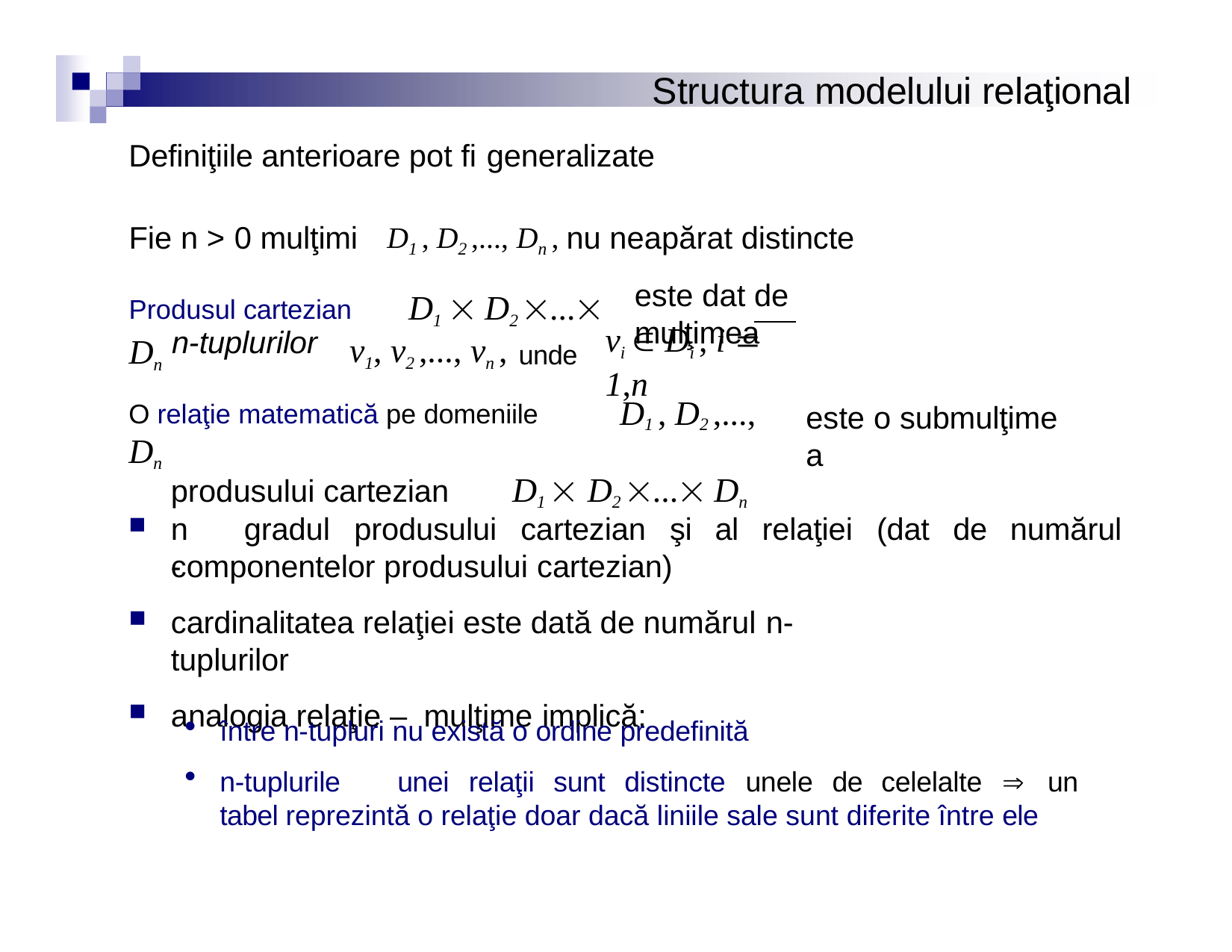

# Structura modelului relaţional
Definiţiile anterioare pot fi generalizate
Fie n > 0 mulţimi	D1 , D2 ,..., Dn , nu neapărat distincte
Produsul cartezian	D1 × D2 ×...× Dn
este dat de mulţimea
v1, v2 ,..., vn , unde
vi ∈ Di , i = 1,n
n-tuplurilor

O relaţie matematică pe domeniile	D1 , D2 ,..., Dn
produsului cartezian	D1 × D2 ×...× Dn
este o submulţime a
n	-
gradul	produsului	cartezian	şi	al	relaţiei	(dat	de	numărul
componentelor produsului cartezian)
cardinalitatea relaţiei este dată de numărul n-tuplurilor
analogia relaţie – mulţime implică:
între n-tupluri nu există o ordine predefinită
n-tuplurile	unei	relaţii	sunt	distincte	unele	de	celelalte	⇒	un	tabel reprezintă o relaţie doar dacă liniile sale sunt diferite între ele